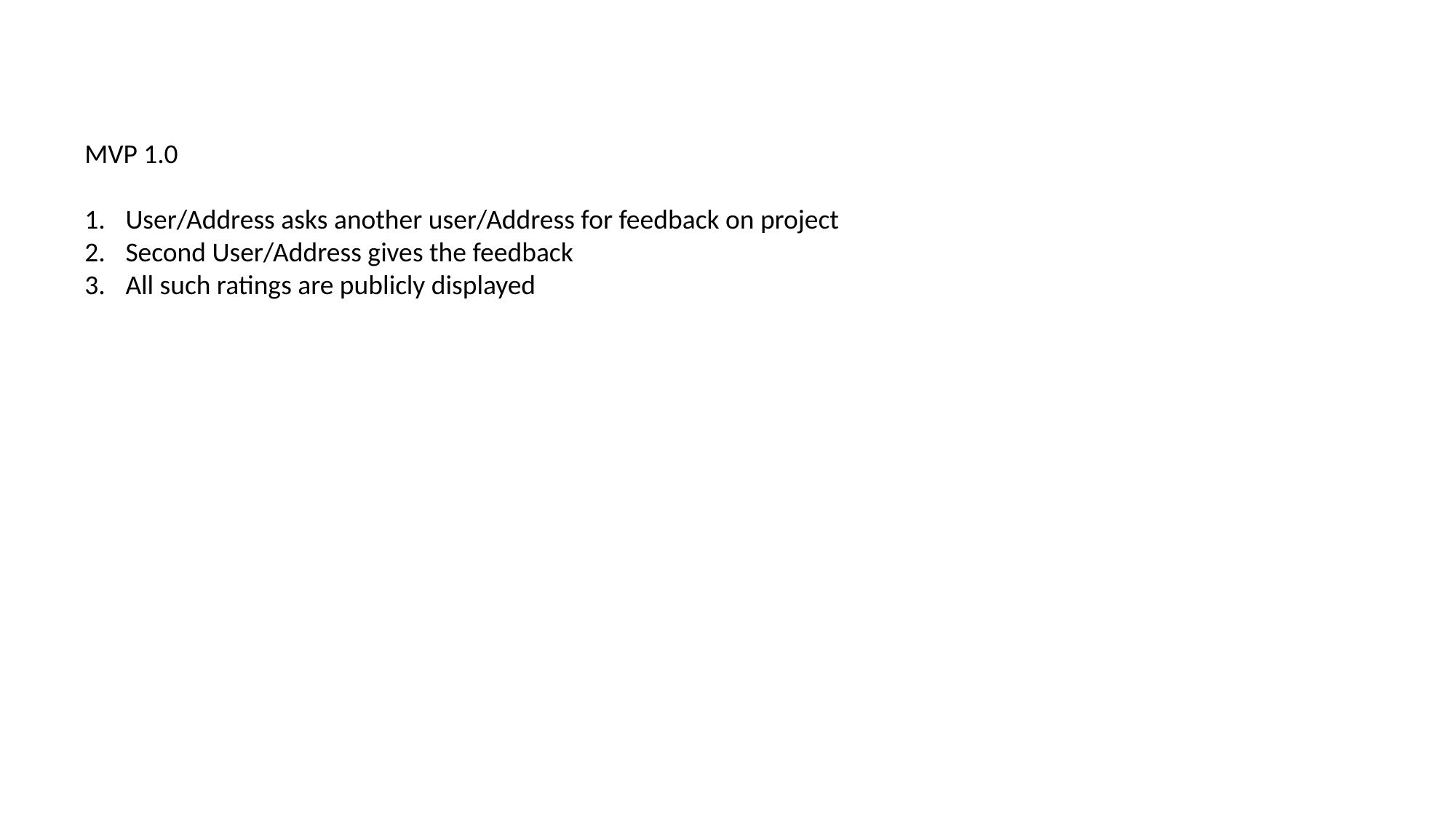

MVP 1.0

User/Address asks another user/Address for feedback on project
Second User/Address gives the feedback
All such ratings are publicly displayed